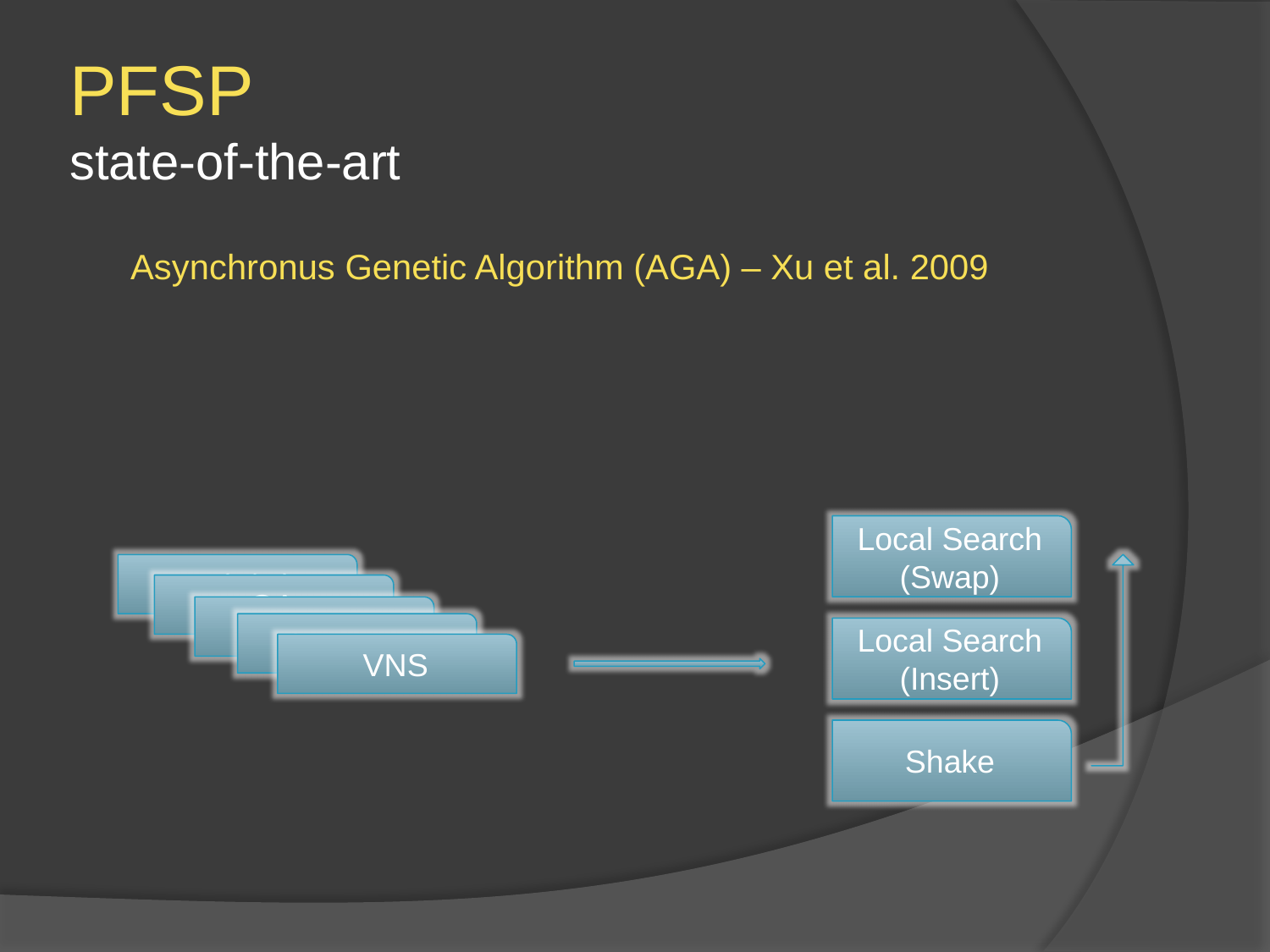

# PFSP state-of-the-art
Asynchronus Genetic Algorithm (AGA) – Xu et al. 2009
Local Search (Swap)
LR(n/m)

GA
VNS
Crossover
Local Search (Insert)
VNS

Shake